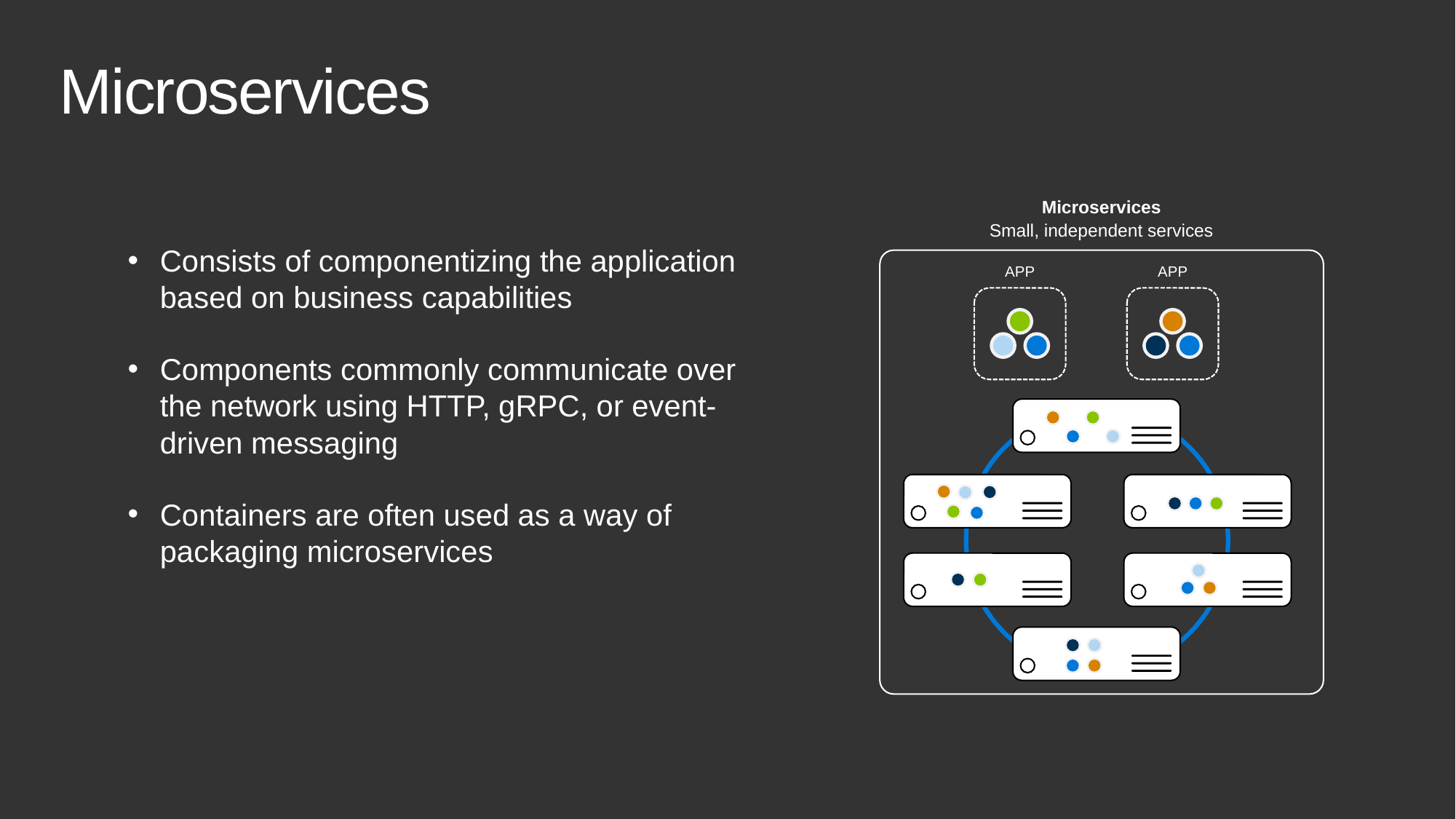

Microservices
Microservices
Small, independent services
Consists of componentizing the application based on business capabilities
Components commonly communicate over the network using HTTP, gRPC, or event-driven messaging
Containers are often used as a way of packaging microservices

App
App